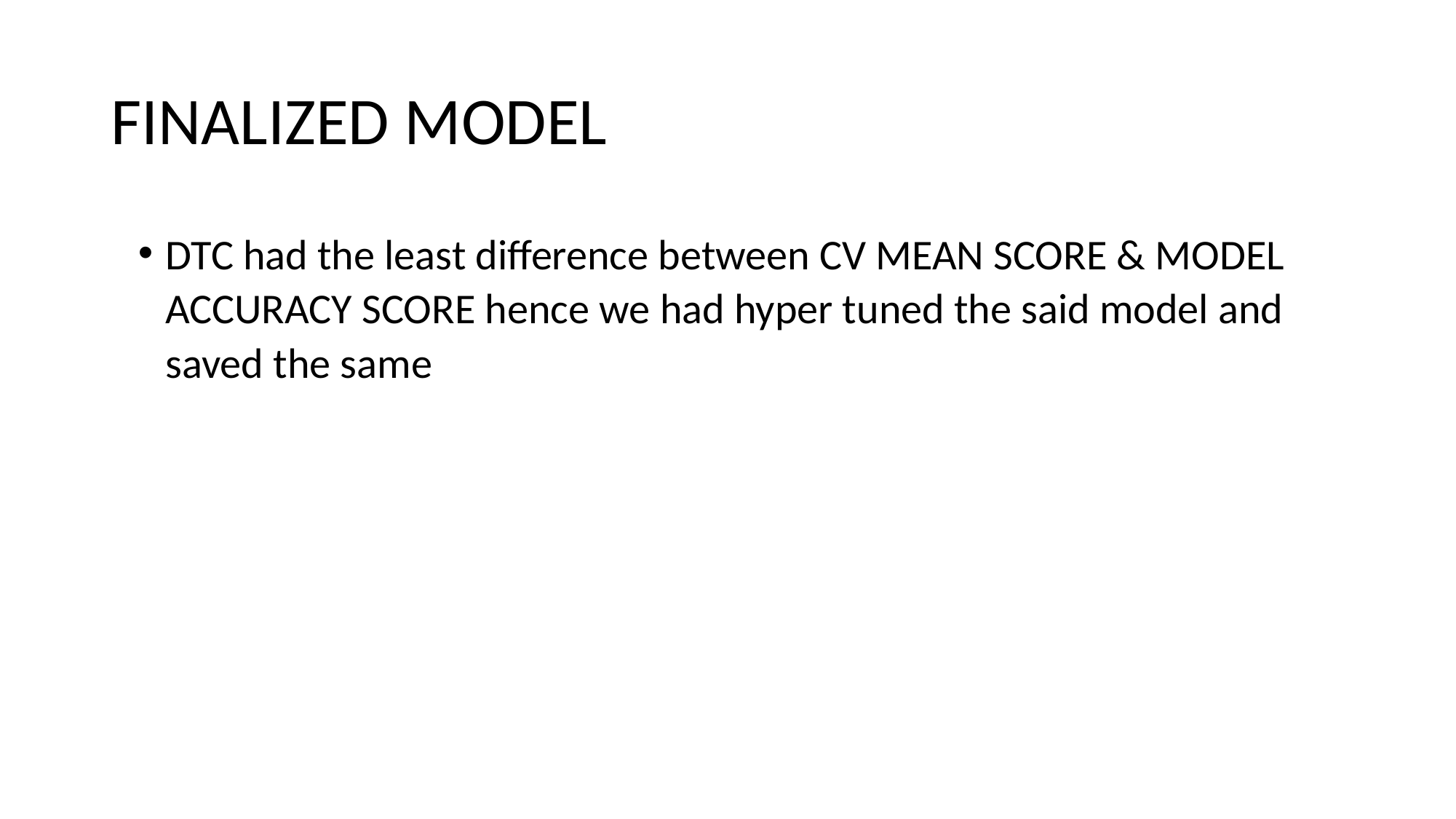

# FINALIZED MODEL
DTC had the least difference between CV MEAN SCORE & MODEL ACCURACY SCORE hence we had hyper tuned the said model and saved the same